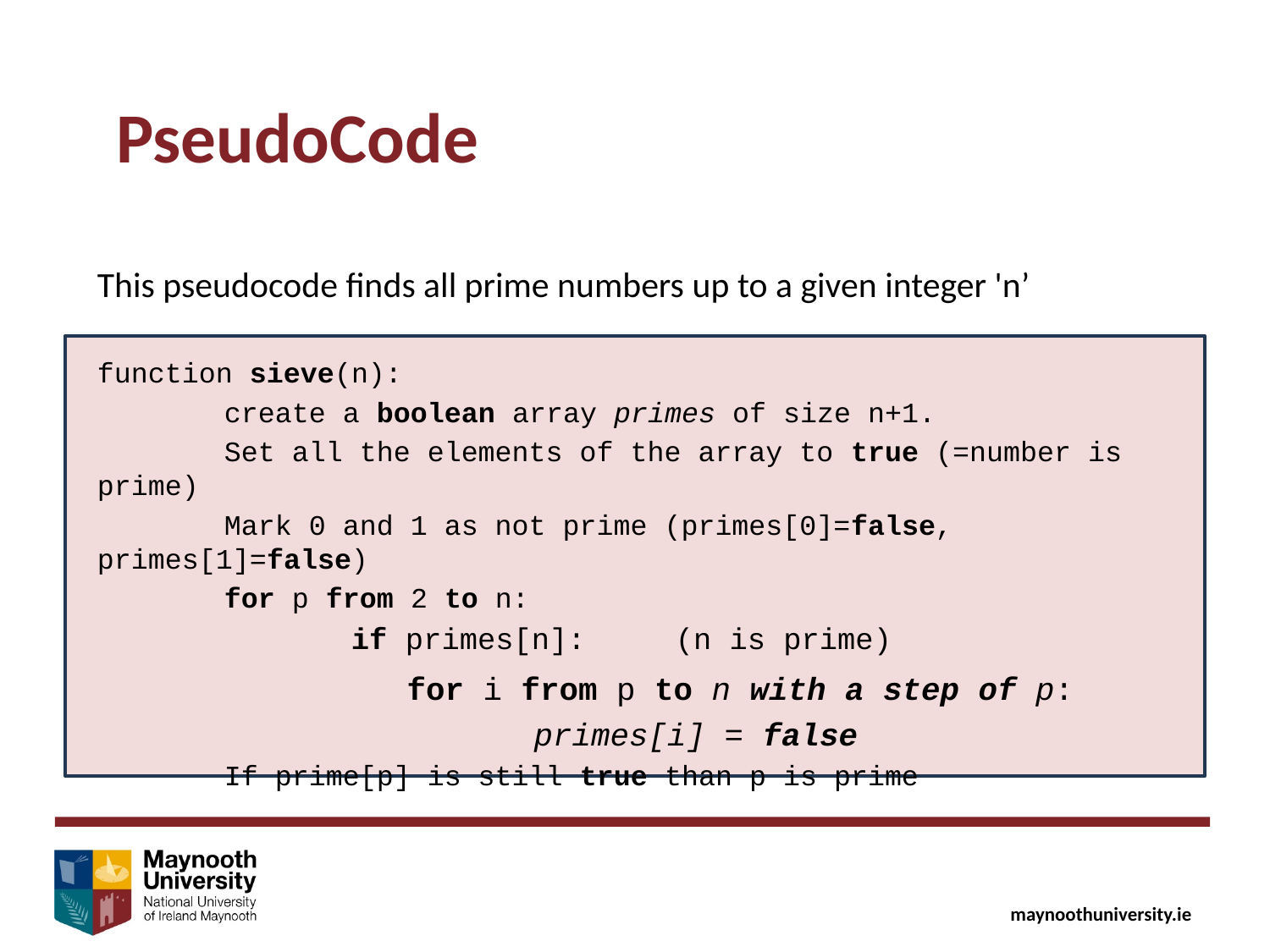

PseudoCode
This pseudocode finds all prime numbers up to a given integer 'n’

function sieve(n):
	create a boolean array primes of size n+1.
	Set all the elements of the array to true (=number is prime)
	Mark 0 and 1 as not prime (primes[0]=false, primes[1]=false)
	for p from 2 to n:
		if primes[n]:     (n is prime)
		for i from p to n with a step of p:
			primes[i] = false
	If prime[p] is still true than p is prime